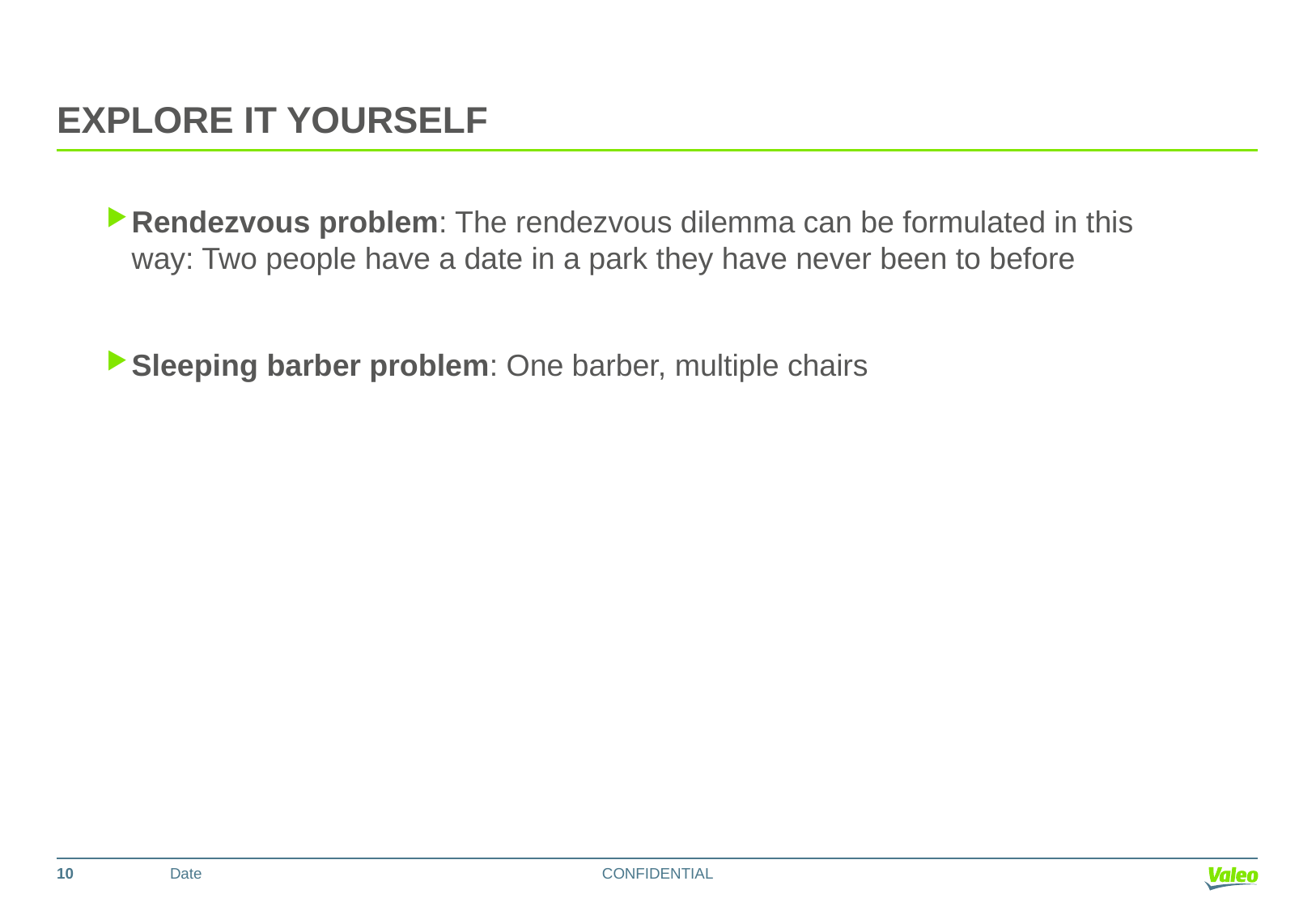

# Explore IT YOURSELF
Rendezvous problem: The rendezvous dilemma can be formulated in this way: Two people have a date in a park they have never been to before

Sleeping barber problem: One barber, multiple chairs
10
Date